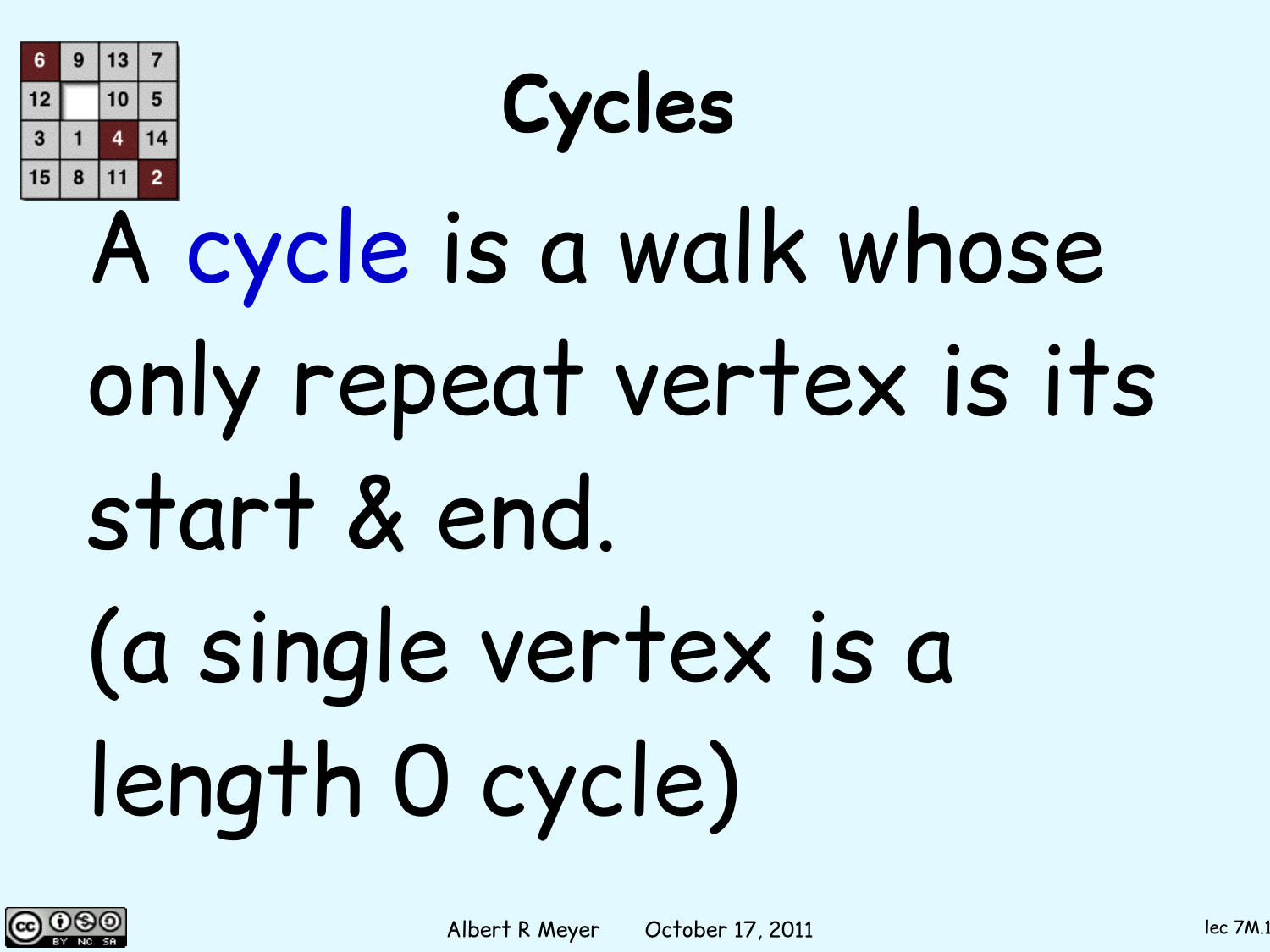

# Cycles
A cycle is a walk whose
only repeat vertex is its
start & end.
(a single vertex is a
length 0 cycle)
lec 7M.12